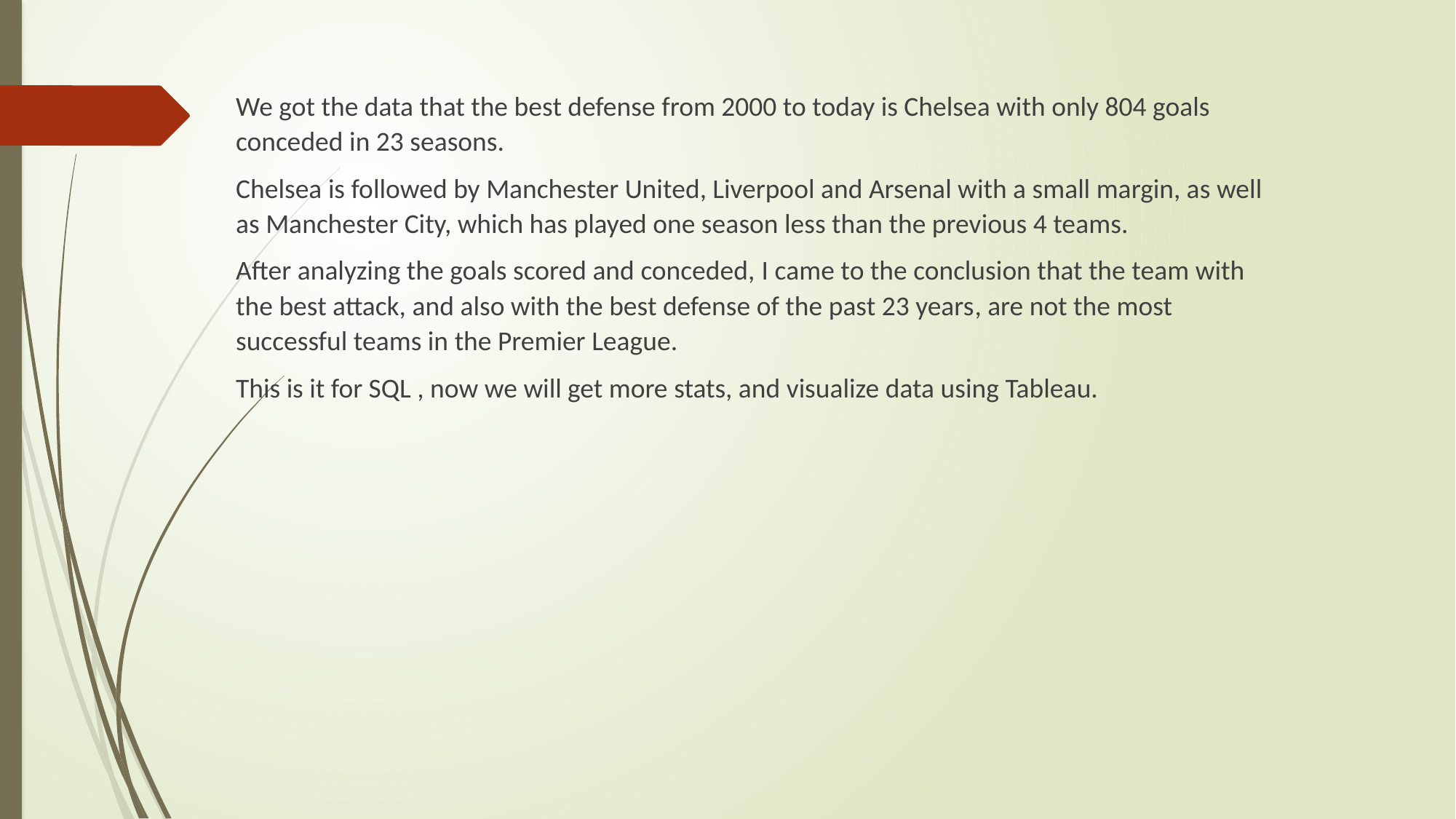

We got the data that the best defense from 2000 to today is Chelsea with only 804 goals conceded in 23 seasons.
Chelsea is followed by Manchester United, Liverpool and Arsenal with a small margin, as well as Manchester City, which has played one season less than the previous 4 teams.
After analyzing the goals scored and conceded, I came to the conclusion that the team with the best attack, and also with the best defense of the past 23 years, are not the most successful teams in the Premier League.
This is it for SQL , now we will get more stats, and visualize data using Tableau.